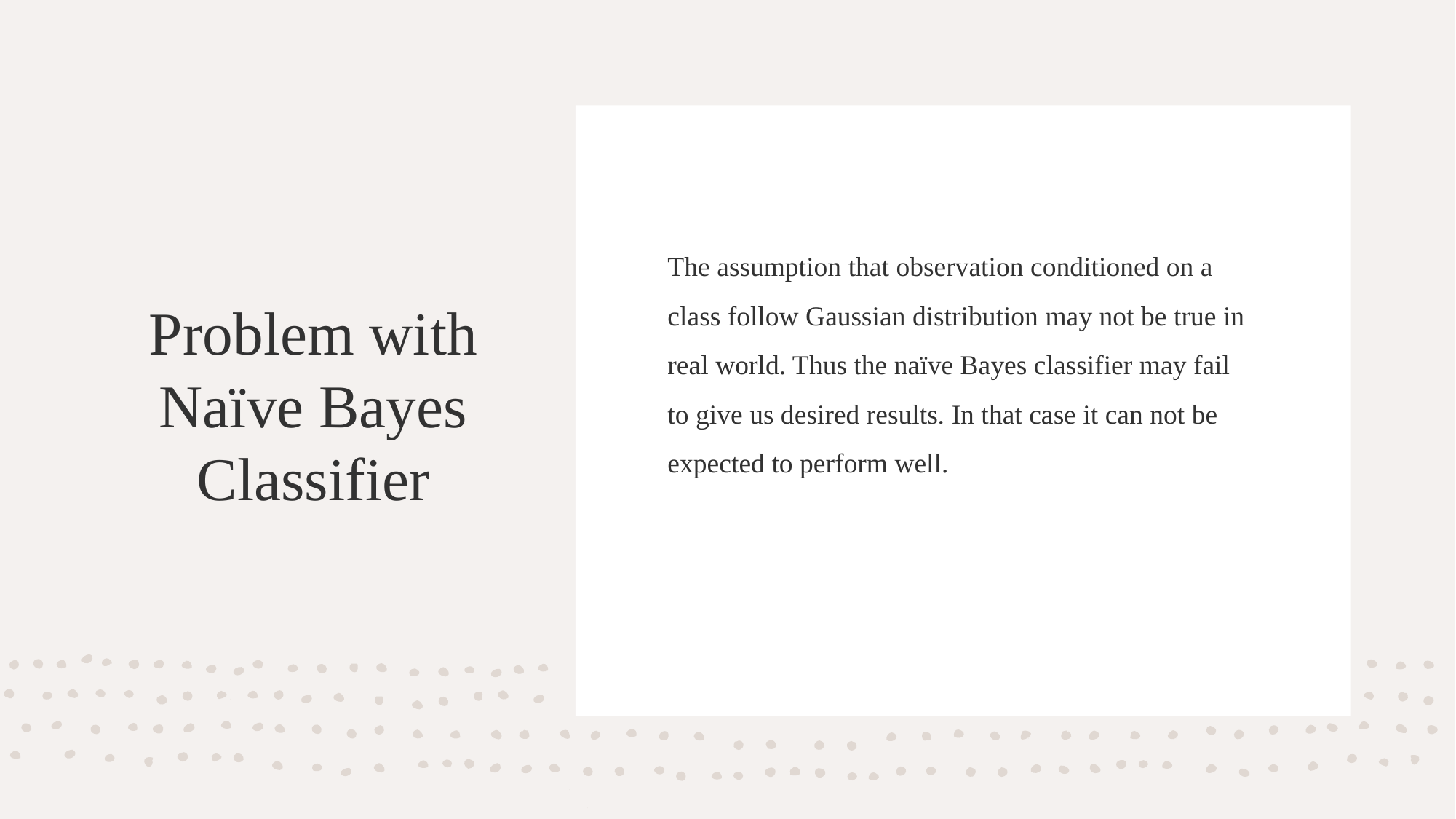

The assumption that observation conditioned on a class follow Gaussian distribution may not be true in real world. Thus the naïve Bayes classifier may fail to give us desired results. In that case it can not be expected to perform well.
# Problem with Naïve Bayes Classifier